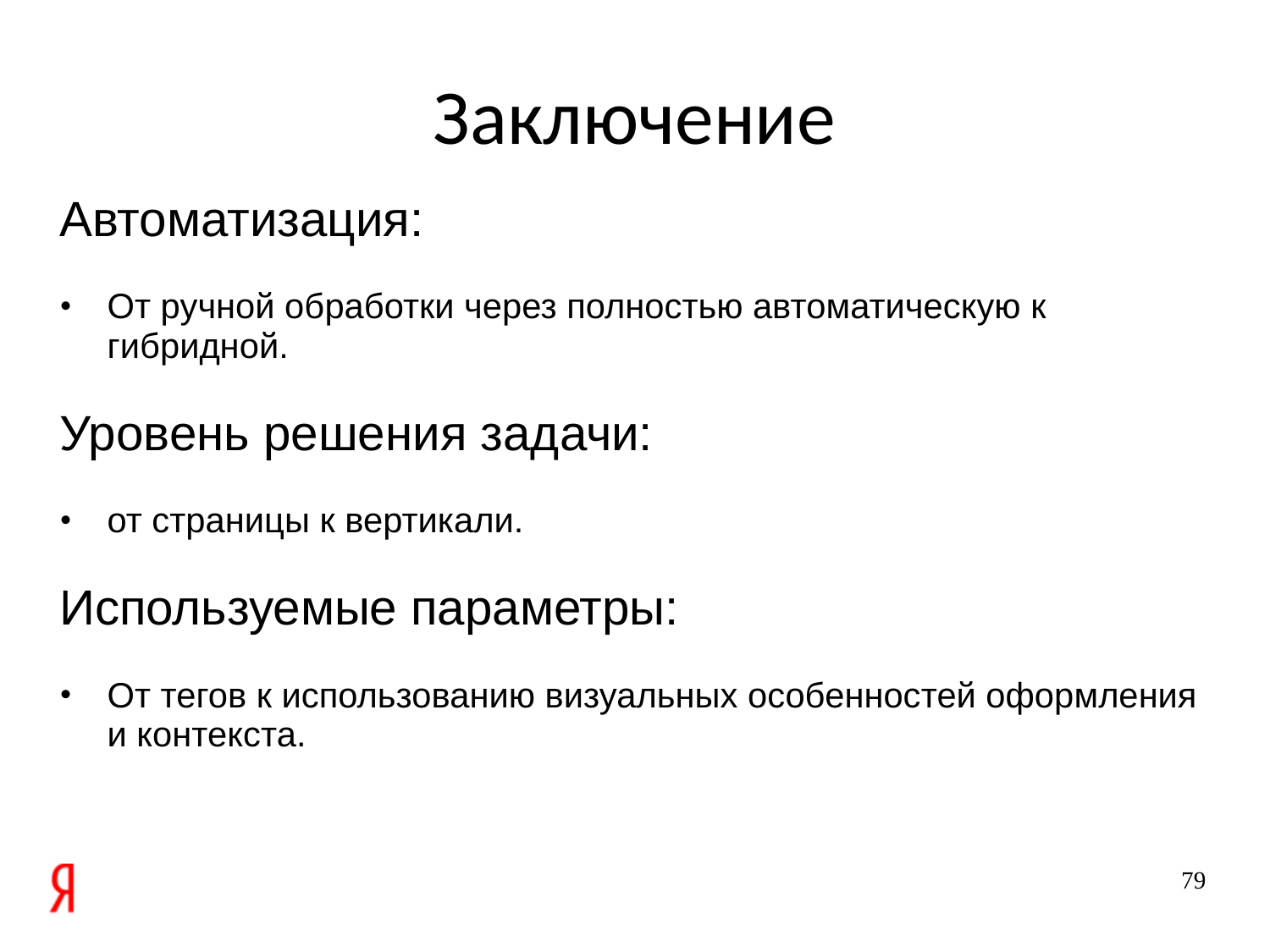

# Заключение
Автоматизация:
От ручной обработки через полностью автоматическую к гибридной.
Уровень решения задачи:
от страницы к вертикали.
Используемые параметры:
От тегов к использованию визуальных особенностей оформления и контекста.

79